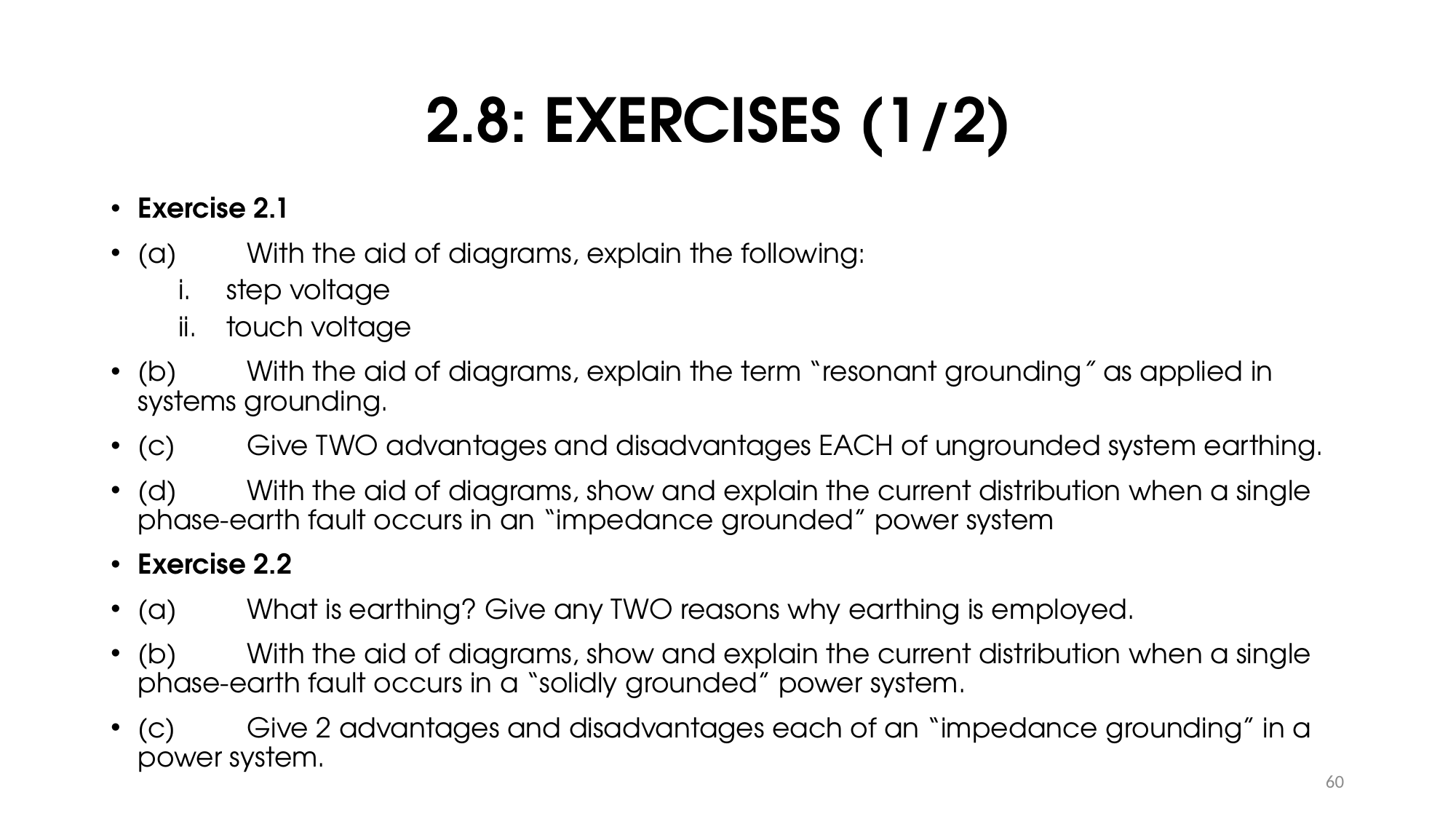

# 2.8: EXERCISES (1/2)
Exercise 2.1
(a)	With the aid of diagrams, explain the following:
step voltage
touch voltage
(b)	With the aid of diagrams, explain the term “resonant grounding” as applied in systems grounding.
(c)	Give TWO advantages and disadvantages EACH of ungrounded system earthing.
(d)	With the aid of diagrams, show and explain the current distribution when a single phase-earth fault occurs in an “impedance grounded” power system
Exercise 2.2
(a)	What is earthing? Give any TWO reasons why earthing is employed.
(b)	With the aid of diagrams, show and explain the current distribution when a single phase-earth fault occurs in a “solidly grounded” power system.
(c)	Give 2 advantages and disadvantages each of an “impedance grounding” in a power system.
60